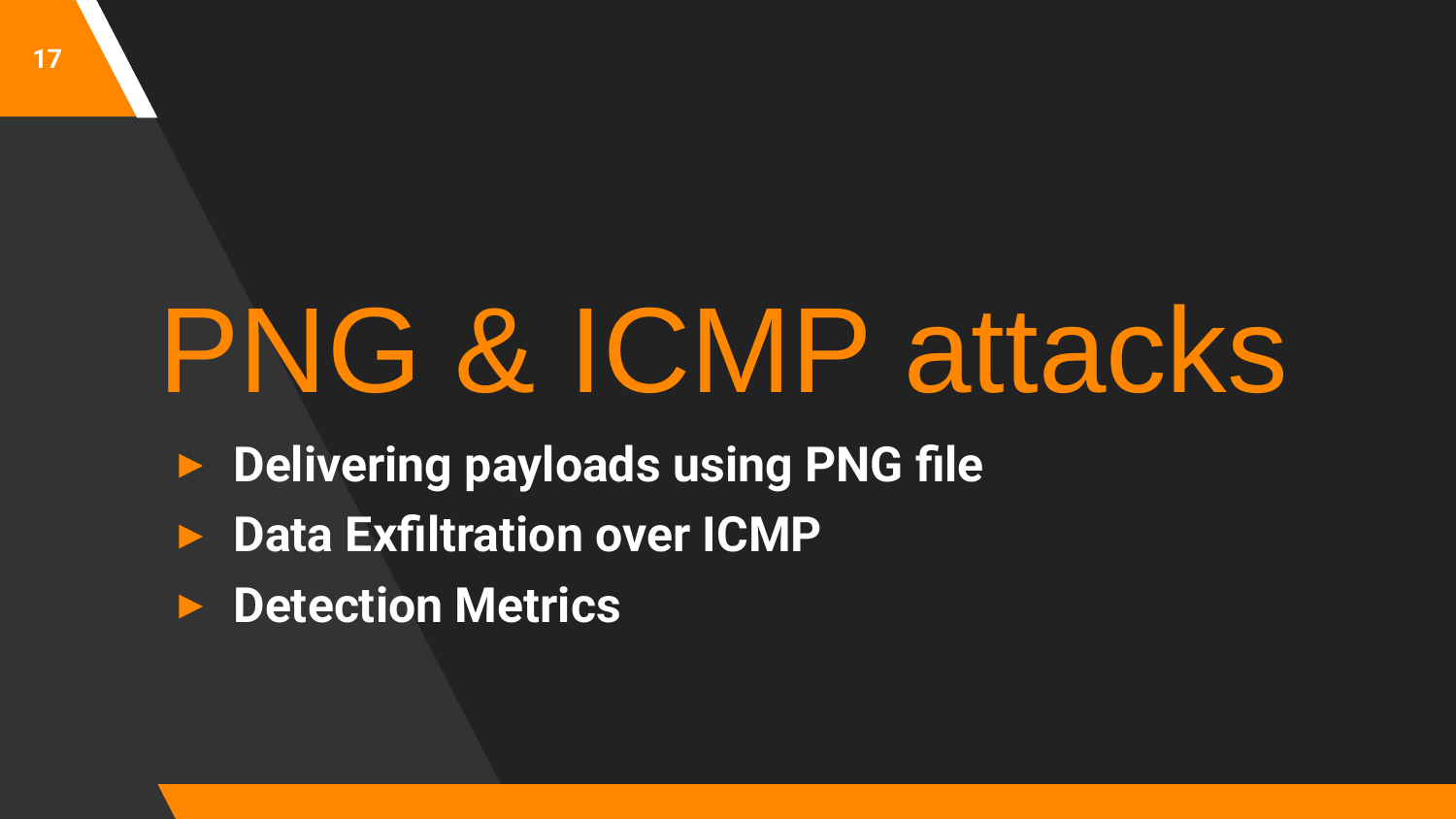

17
PNG & ICMP attacks
Delivering payloads using PNG file
Data Exfiltration over ICMP
Detection Metrics